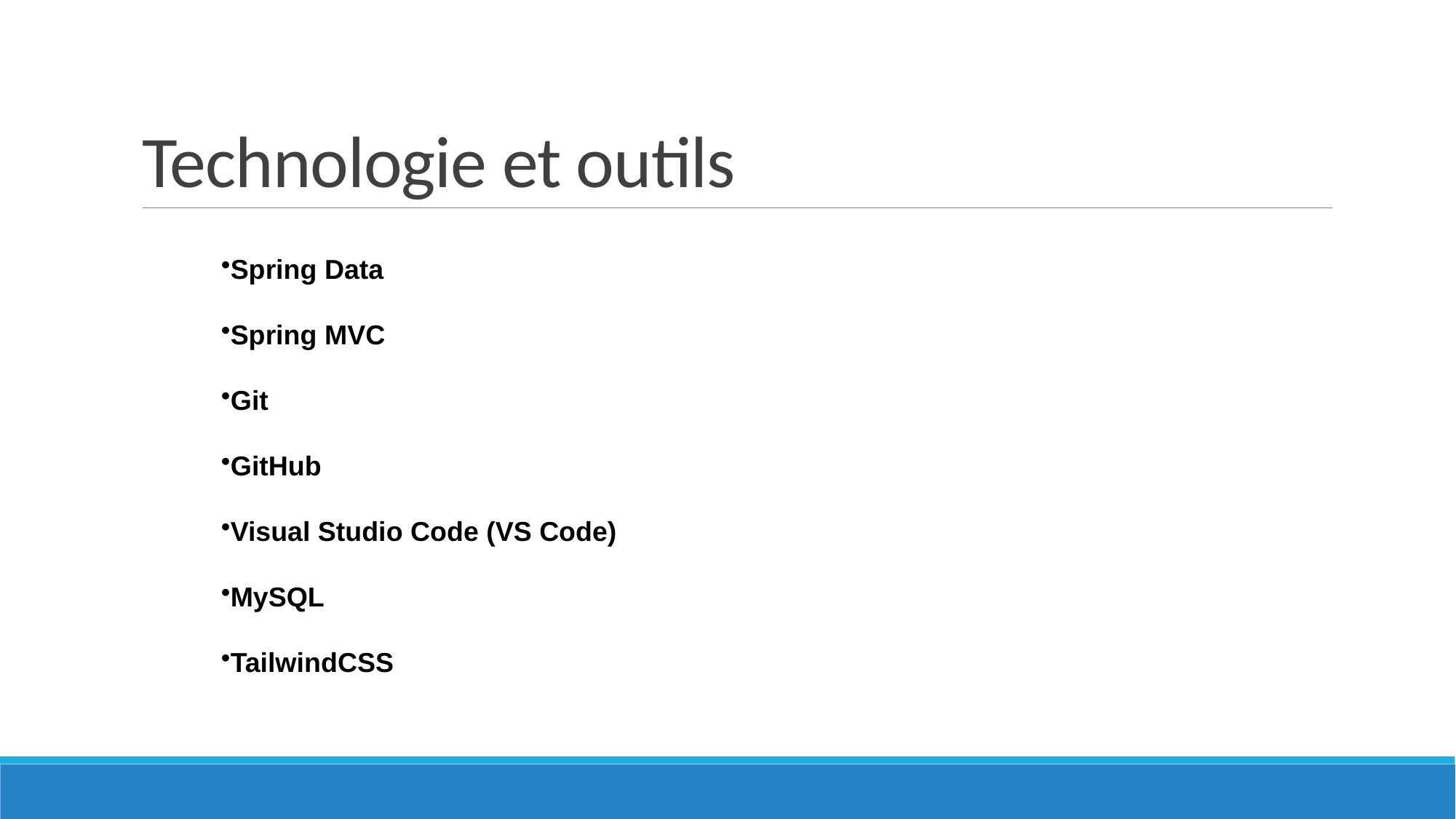

# Technologie et outils
Spring Data

Spring MVC

Git

GitHub

Visual Studio Code (VS Code)

MySQL

TailwindCSS